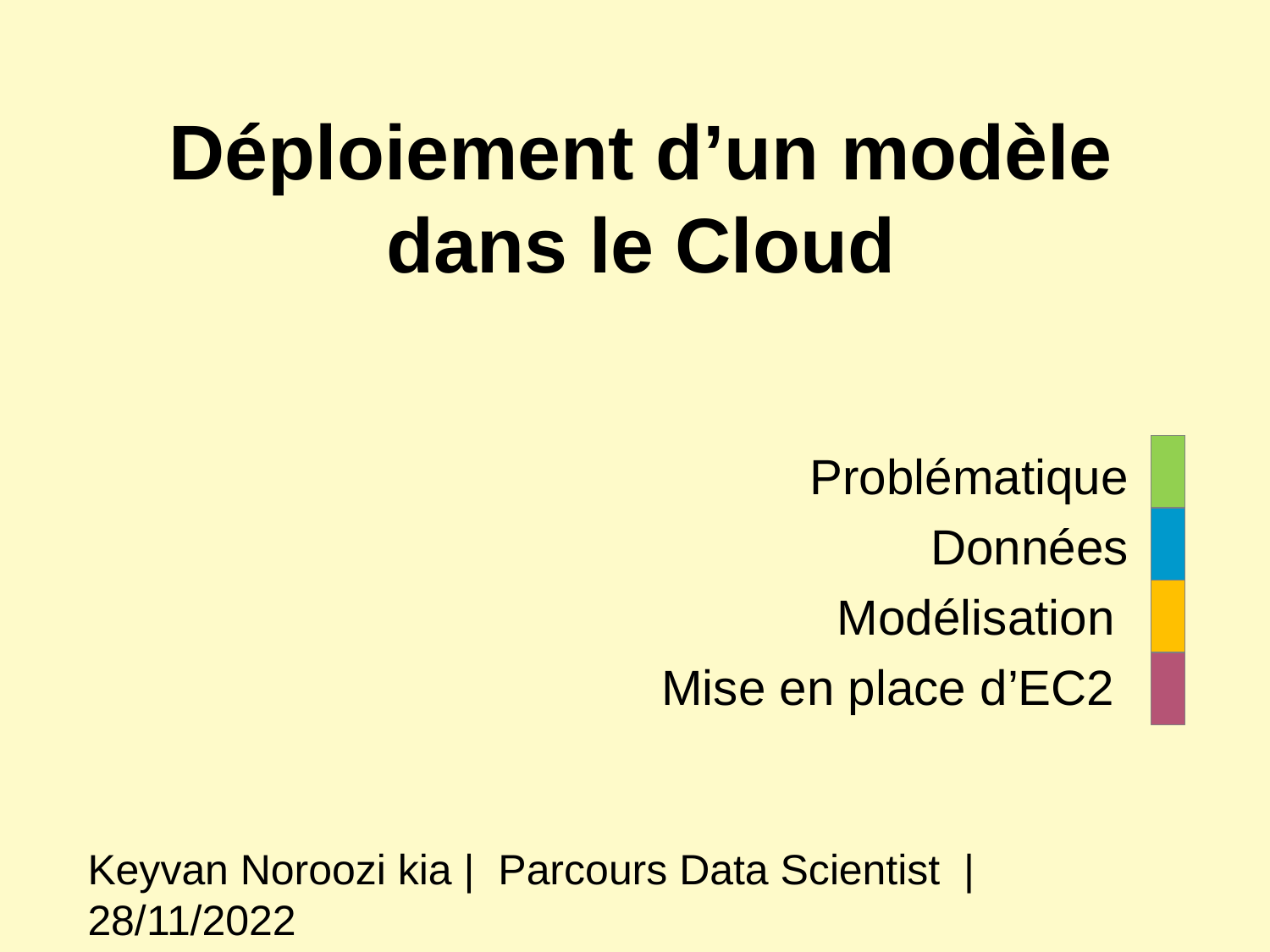

# Déploiement d’un modèle dans le Cloud

Problématique
Données
Modélisation
Mise en place d’EC2

Keyvan Noroozi kia |  Parcours Data Scientist  |  28/11/2022